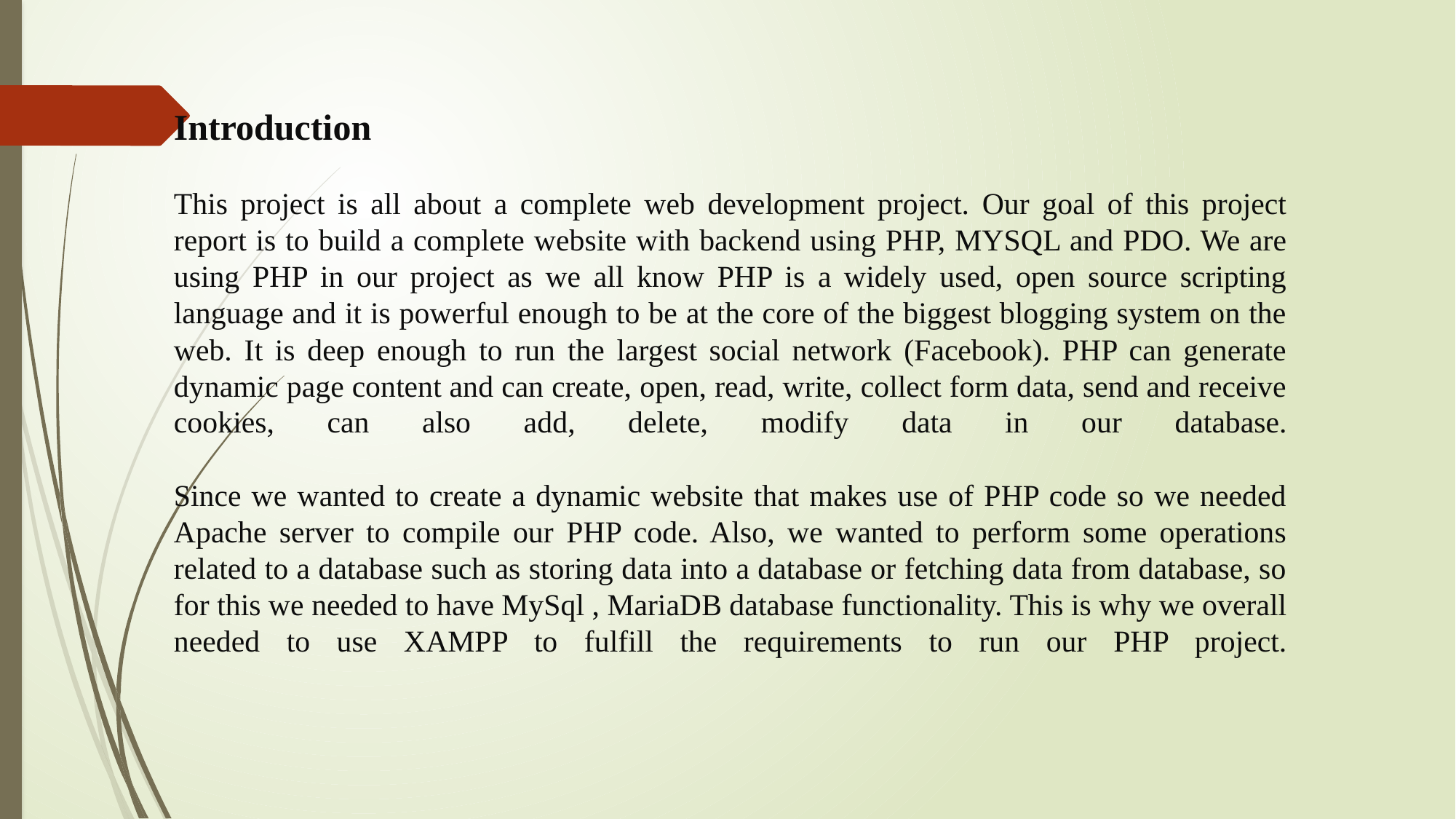

# Introduction   This project is all about a complete web development project. Our goal of this project report is to build a complete website with backend using PHP, MYSQL and PDO. We are using PHP in our project as we all know PHP is a widely used, open source scripting language and it is powerful enough to be at the core of the biggest blogging system on the web. It is deep enough to run the largest social network (Facebook). PHP can generate dynamic page content and can create, open, read, write, collect form data, send and receive cookies, can also add, delete, modify data in our database.   Since we wanted to create a dynamic website that makes use of PHP code so we needed Apache server to compile our PHP code. Also, we wanted to perform some operations related to a database such as storing data into a database or fetching data from database, so for this we needed to have MySql , MariaDB database functionality. This is why we overall needed to use XAMPP to fulfill the requirements to run our PHP project.